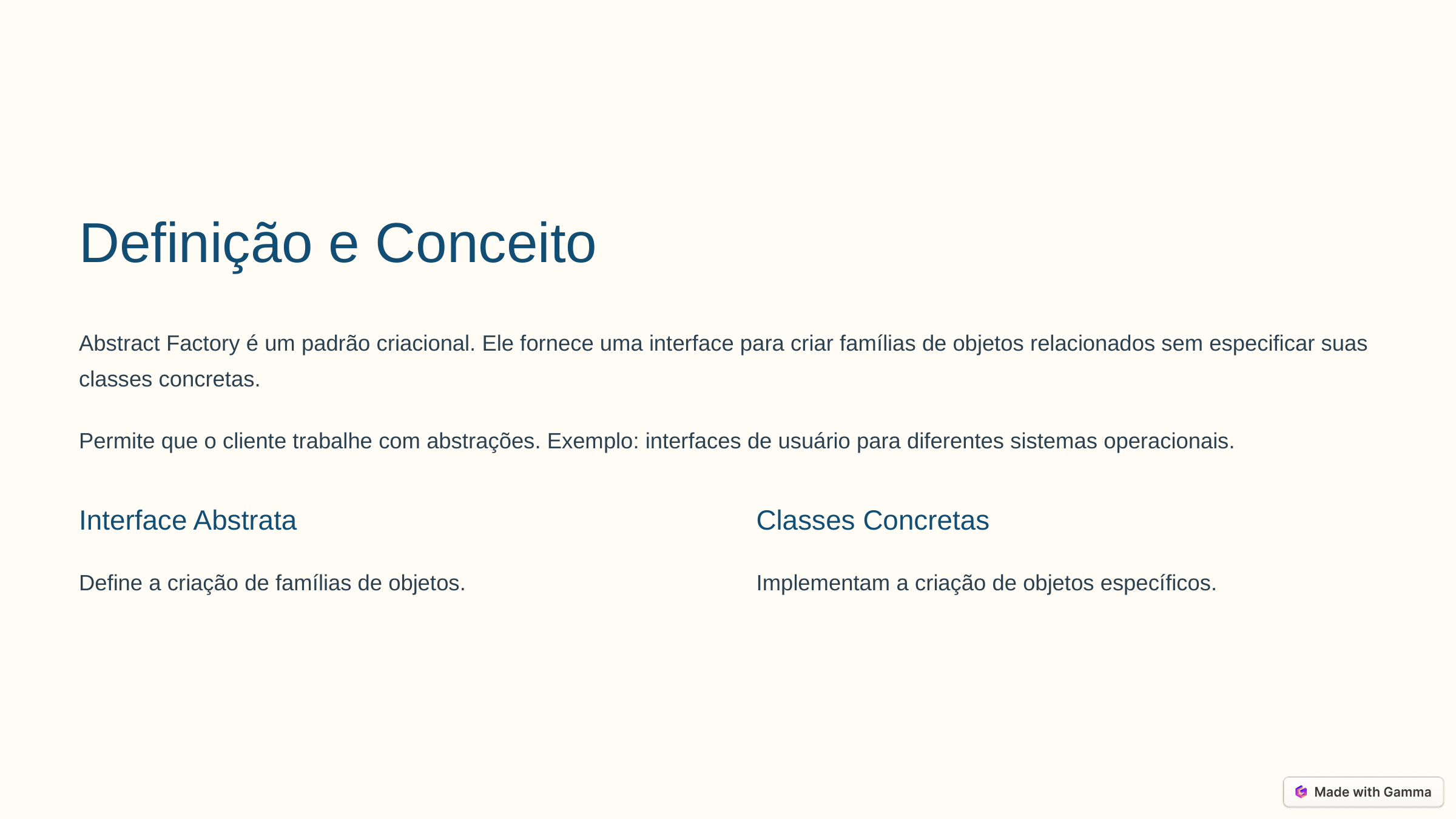

Definição e Conceito
Abstract Factory é um padrão criacional. Ele fornece uma interface para criar famílias de objetos relacionados sem especificar suas classes concretas.
Permite que o cliente trabalhe com abstrações. Exemplo: interfaces de usuário para diferentes sistemas operacionais.
Interface Abstrata
Classes Concretas
Define a criação de famílias de objetos.
Implementam a criação de objetos específicos.